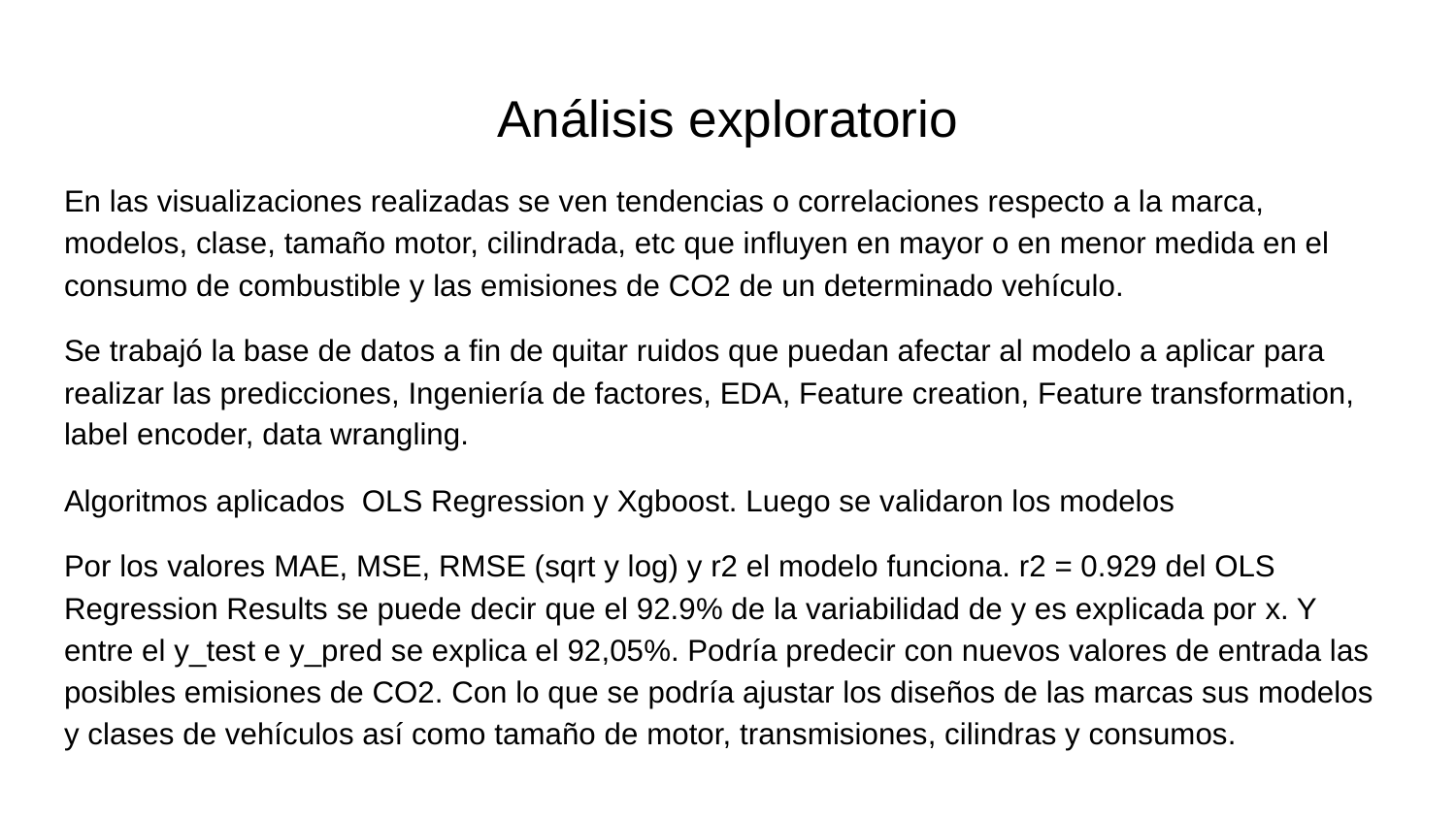

# Análisis exploratorio
En las visualizaciones realizadas se ven tendencias o correlaciones respecto a la marca, modelos, clase, tamaño motor, cilindrada, etc que influyen en mayor o en menor medida en el consumo de combustible y las emisiones de CO2 de un determinado vehículo.
Se trabajó la base de datos a fin de quitar ruidos que puedan afectar al modelo a aplicar para realizar las predicciones, Ingeniería de factores, EDA, Feature creation, Feature transformation, label encoder, data wrangling.
Algoritmos aplicados  OLS Regression y Xgboost. Luego se validaron los modelos
Por los valores MAE, MSE, RMSE (sqrt y log) y r2 el modelo funciona. r2 = 0.929 del OLS Regression Results se puede decir que el 92.9% de la variabilidad de y es explicada por x. Y entre el y_test e y_pred se explica el 92,05%. Podría predecir con nuevos valores de entrada las posibles emisiones de CO2. Con lo que se podría ajustar los diseños de las marcas sus modelos y clases de vehículos así como tamaño de motor, transmisiones, cilindras y consumos.